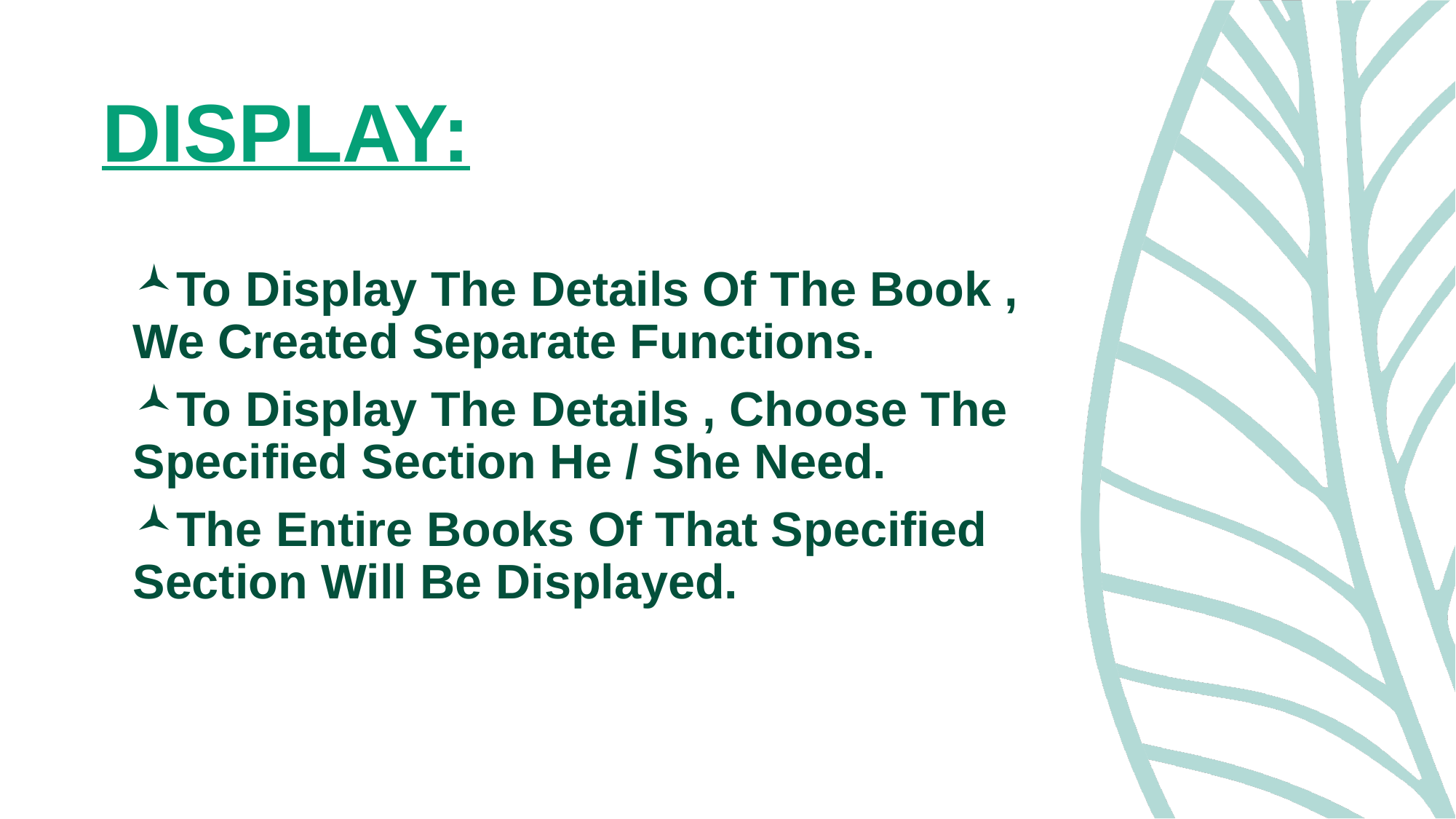

# DISPLAY:
To Display The Details Of The Book , We Created Separate Functions.
To Display The Details , Choose The Specified Section He / She Need.
The Entire Books Of That Specified Section Will Be Displayed.